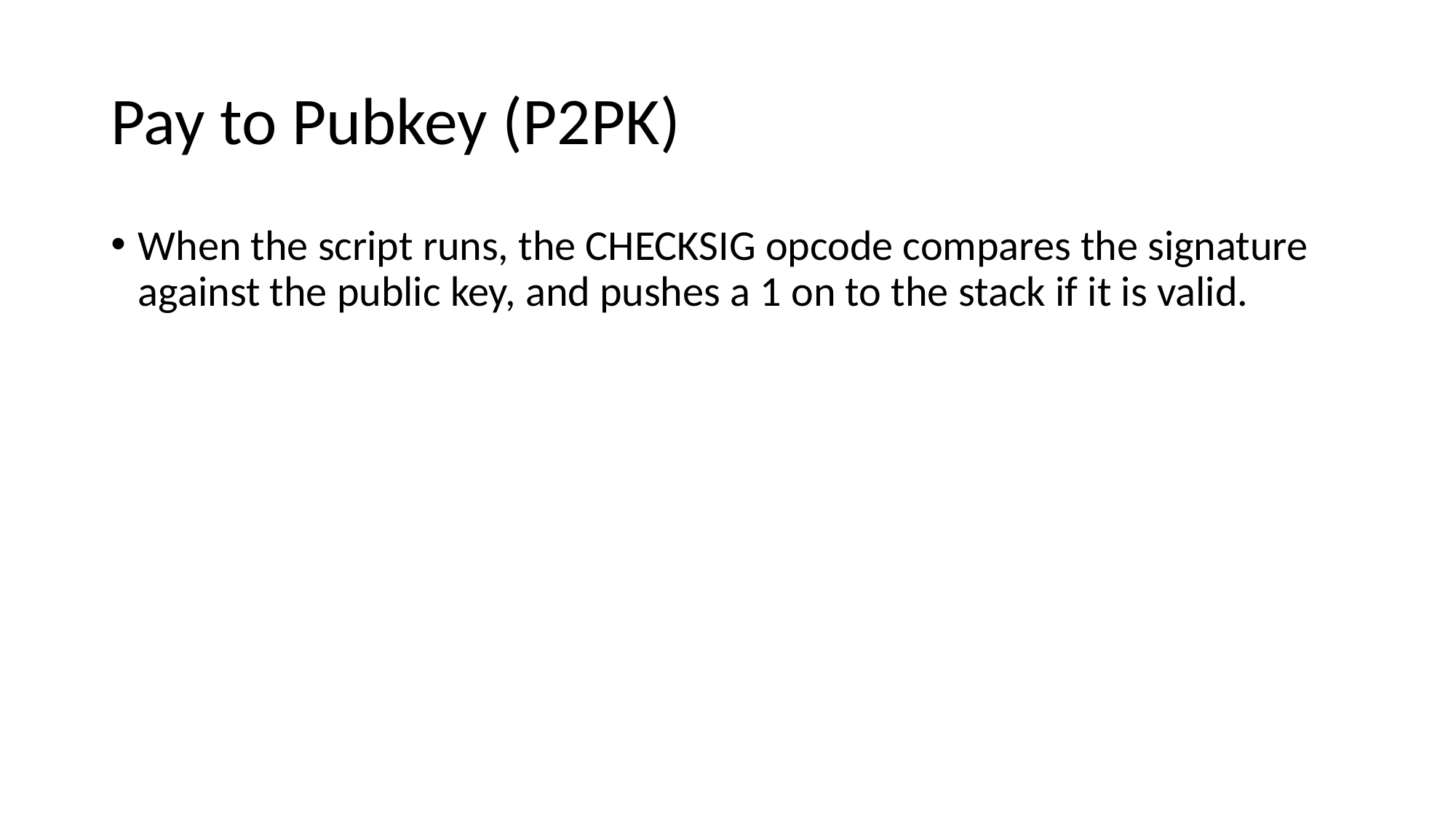

# Pay to Pubkey (P2PK)
When the script runs, the CHECKSIG opcode compares the signature against the public key, and pushes a 1 on to the stack if it is valid.